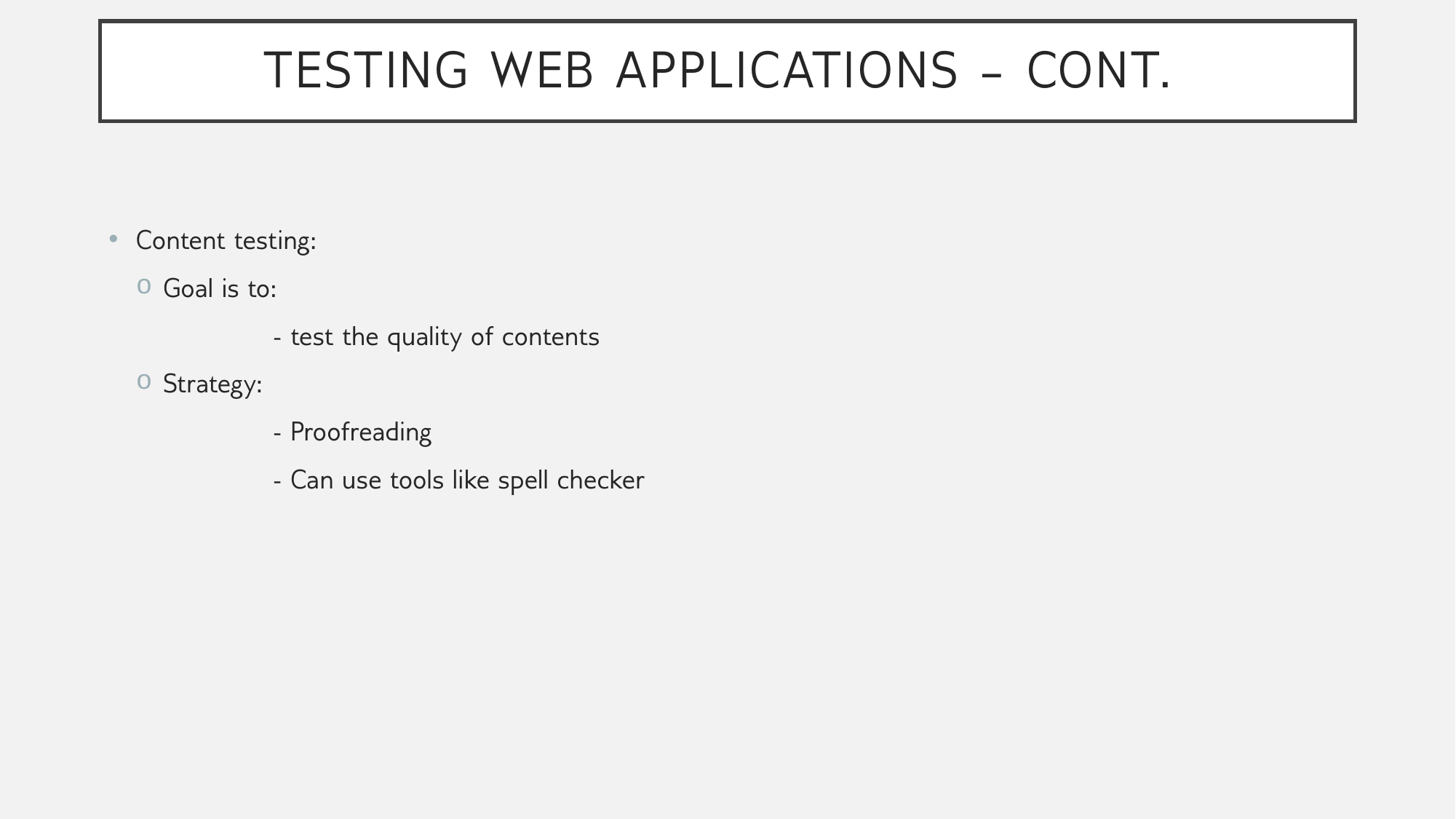

# Testing web applications – cont.

Content testing:
Goal is to:
	- test the quality of contents
Strategy:
	- Proofreading
	- Can use tools like spell checker